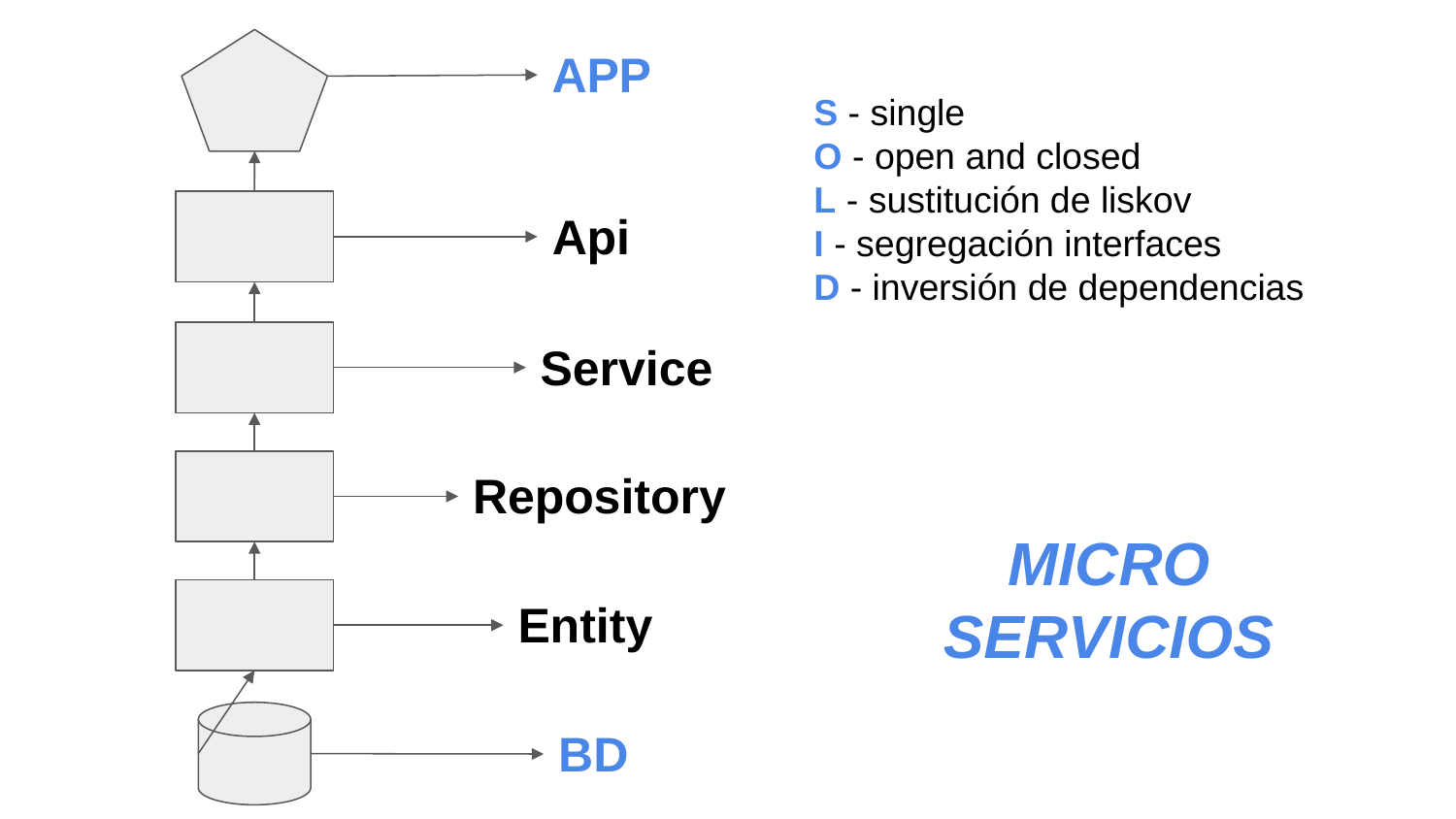

APP
S - single
O - open and closed
L - sustitución de liskov
I - segregación interfaces
D - inversión de dependencias

Api

Service

Repository
MICRO SERVICIOS

Entity

BD